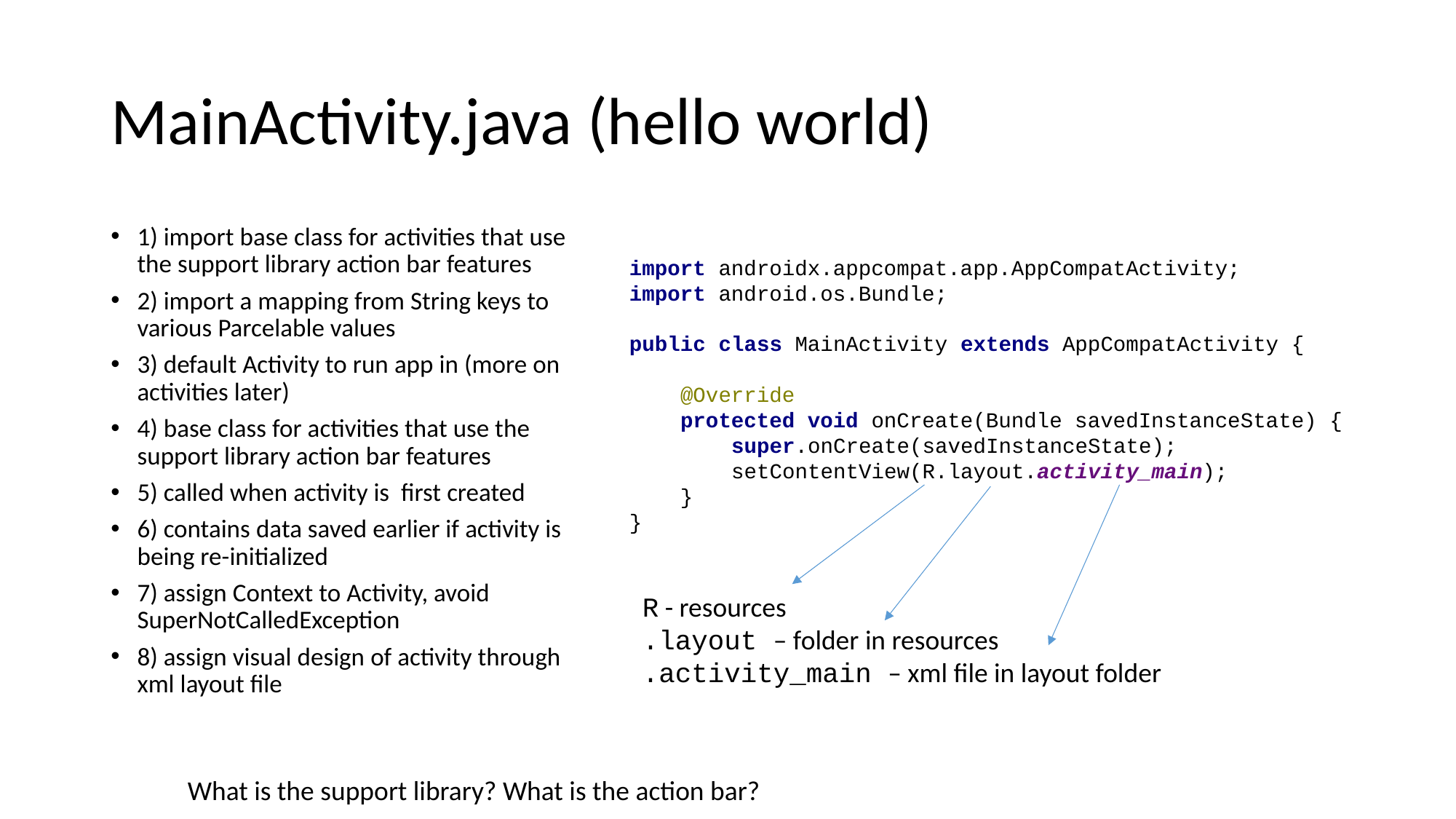

# MainActivity.java (hello world)
1) import base class for activities that use the support library action bar features
2) import a mapping from String keys to various Parcelable values
3) default Activity to run app in (more on activities later)
4) base class for activities that use the support library action bar features
5) called when activity is  first created
6) contains data saved earlier if activity is being re-initialized
7) assign Context to Activity, avoid SuperNotCalledException
8) assign visual design of activity through xml layout file
import androidx.appcompat.app.AppCompatActivity;
import android.os.Bundle;
public class MainActivity extends AppCompatActivity {
    @Override
    protected void onCreate(Bundle savedInstanceState) {
        super.onCreate(savedInstanceState);
        setContentView(R.layout.activity_main);
    }
}
R - resources
.layout – folder in resources
.activity_main – xml file in layout folder
What is the support library? What is the action bar?